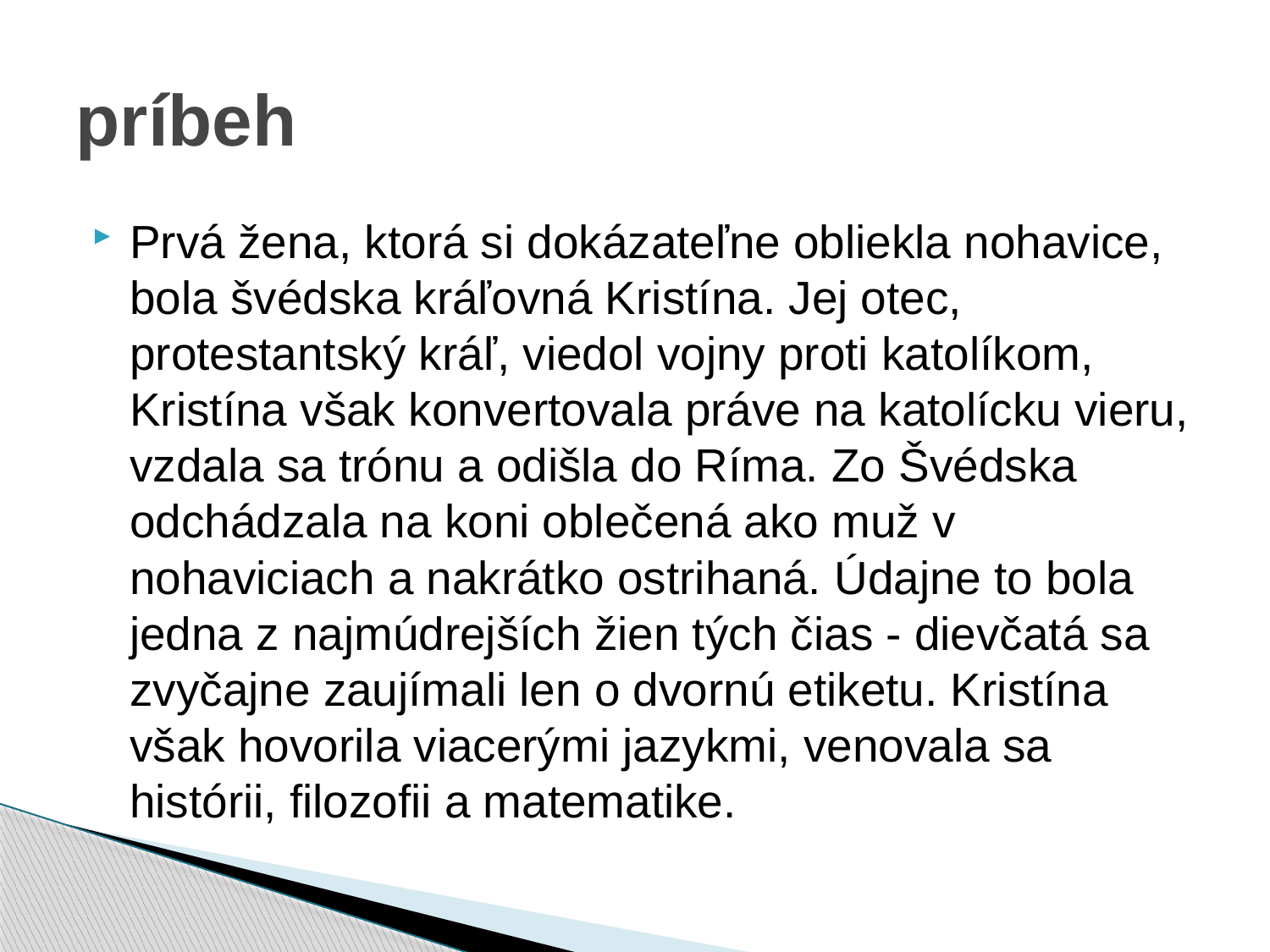

# príbeh
Prvá žena, ktorá si dokázateľne obliekla nohavice, bola švédska kráľovná Kristína. Jej otec, protestantský kráľ, viedol vojny proti katolíkom, Kristína však konvertovala práve na katolícku vieru, vzdala sa trónu a odišla do Ríma. Zo Švédska odchádzala na koni oblečená ako muž v nohaviciach a nakrátko ostrihaná. Údajne to bola jedna z najmúdrejších žien tých čias - dievčatá sa zvyčajne zaujímali len o dvornú etiketu. Kristína však hovorila viacerými jazykmi, venovala sa histórii, filozofii a matematike.